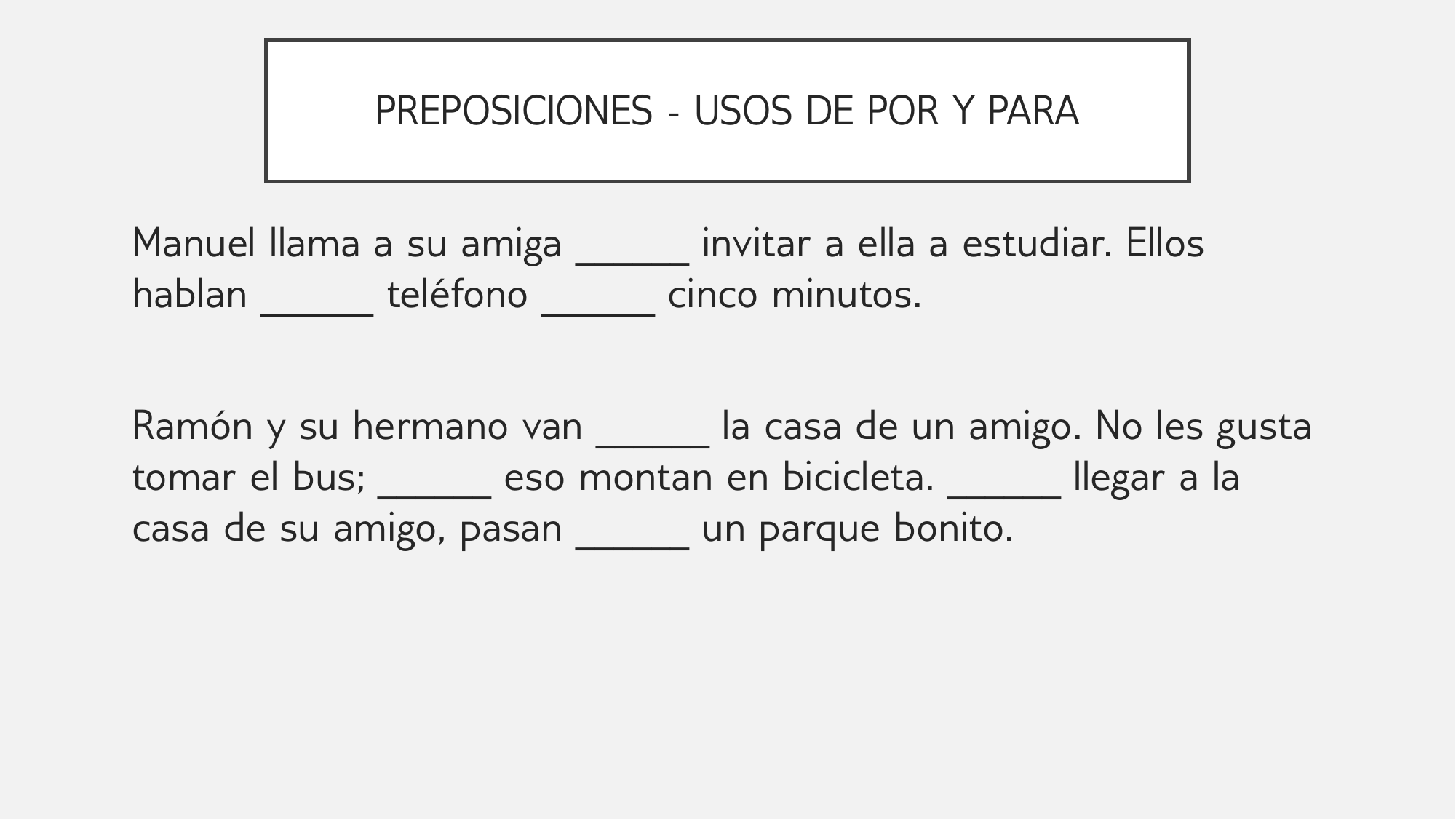

# PREPOSICIONES - USOS DE POR Y PARA
Manuel llama a su amiga ______ invitar a ella a estudiar. Ellos hablan ______ teléfono ______ cinco minutos.

Ramón y su hermano van ______ la casa de un amigo. No les gusta tomar el bus; ______ eso montan en bicicleta. ______ llegar a la casa de su amigo, pasan ______ un parque bonito.